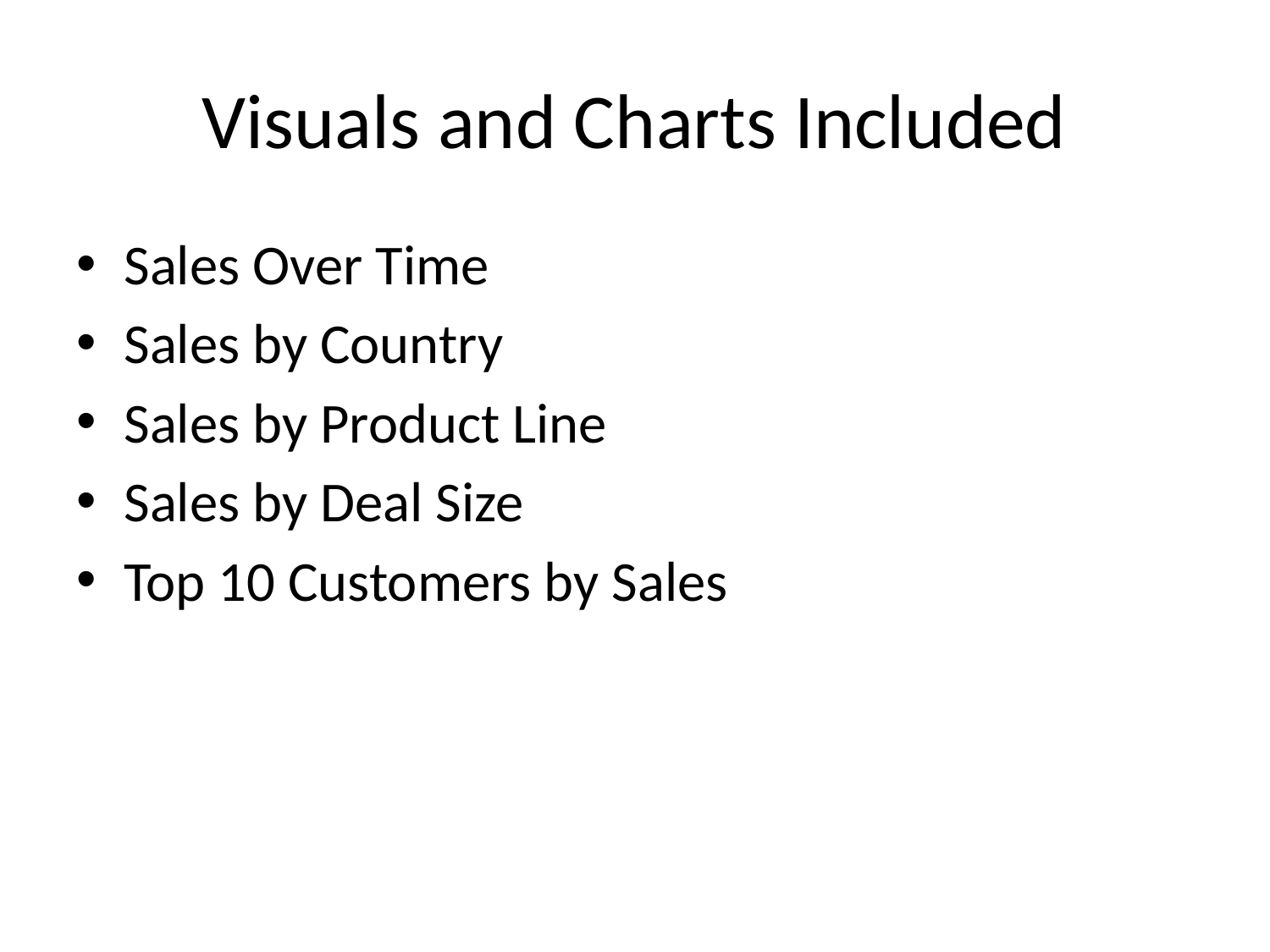

# Visuals and Charts Included
Sales Over Time
Sales by Country
Sales by Product Line
Sales by Deal Size
Top 10 Customers by Sales